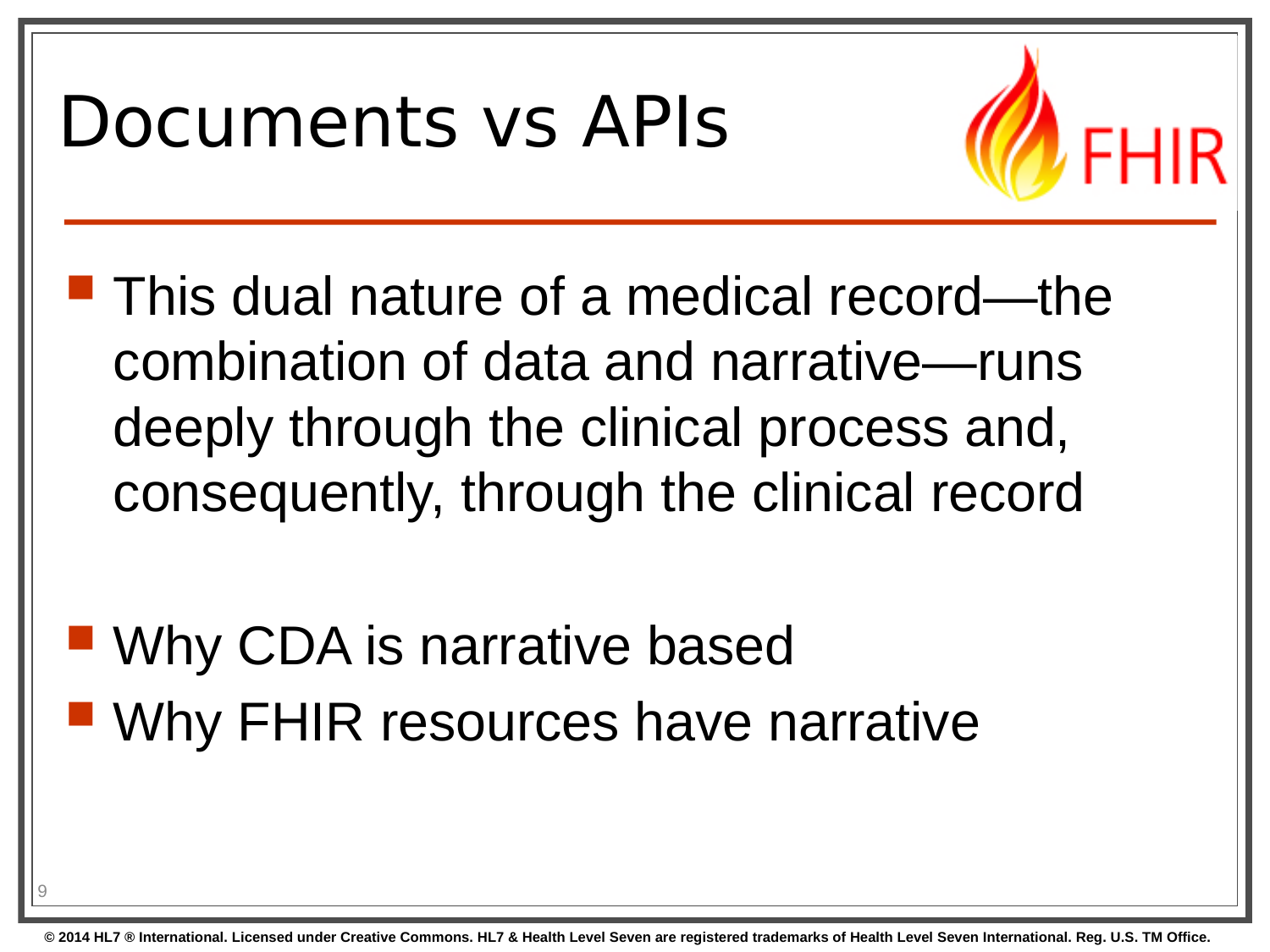

# Documents vs APIs
This dual nature of a medical record—the combination of data and narrative—runs deeply through the clinical process and, consequently, through the clinical record

Why CDA is narrative based
Why FHIR resources have narrative
9